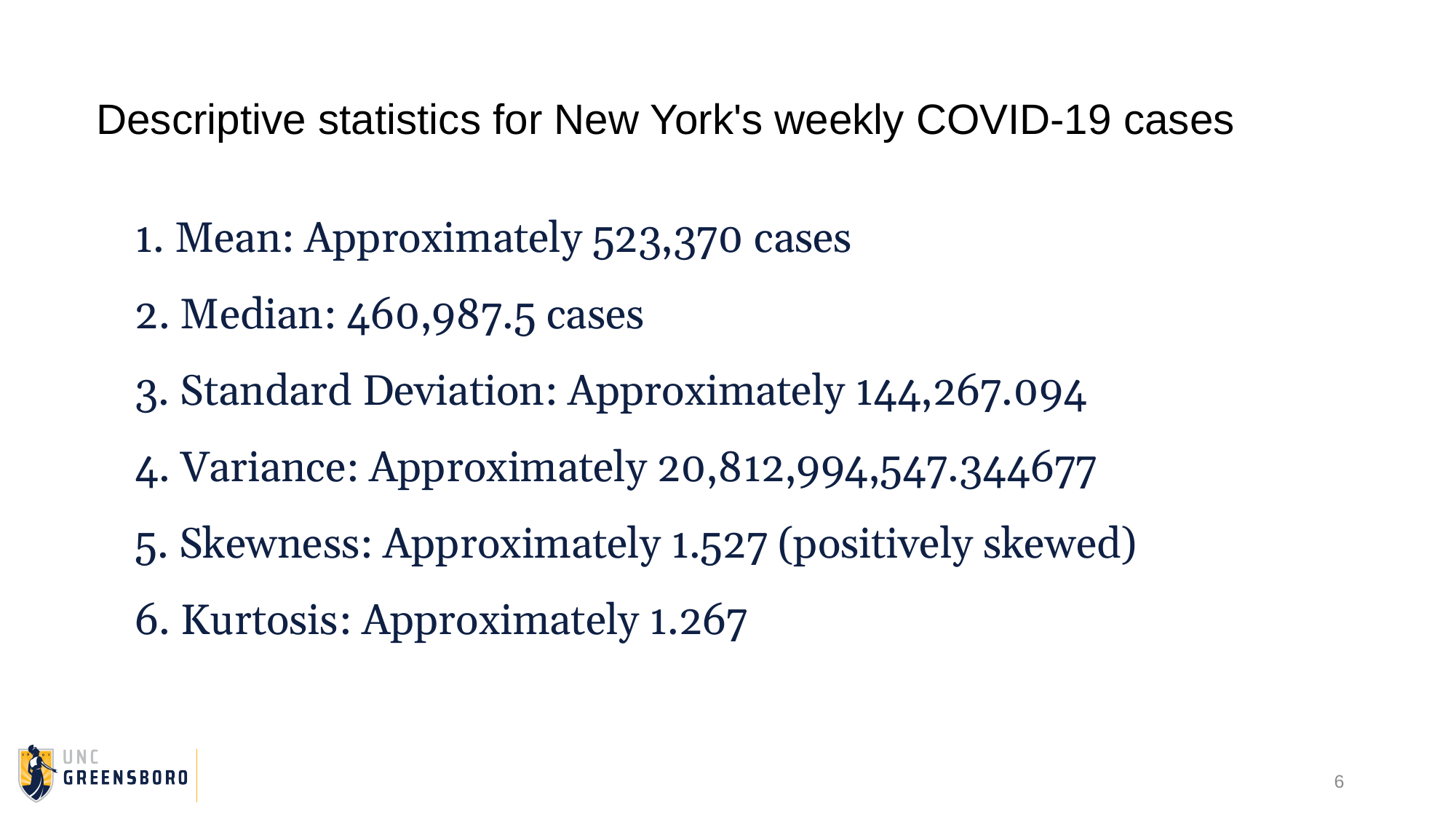

Descriptive statistics for New York's weekly COVID-19 cases
# 1. Mean: Approximately 523,370 cases 2. Median: 460,987.5 cases 3. Standard Deviation: Approximately 144,267.094 4. Variance: Approximately 20,812,994,547.344677 5. Skewness: Approximately 1.527 (positively skewed) 6. Kurtosis: Approximately 1.267
6